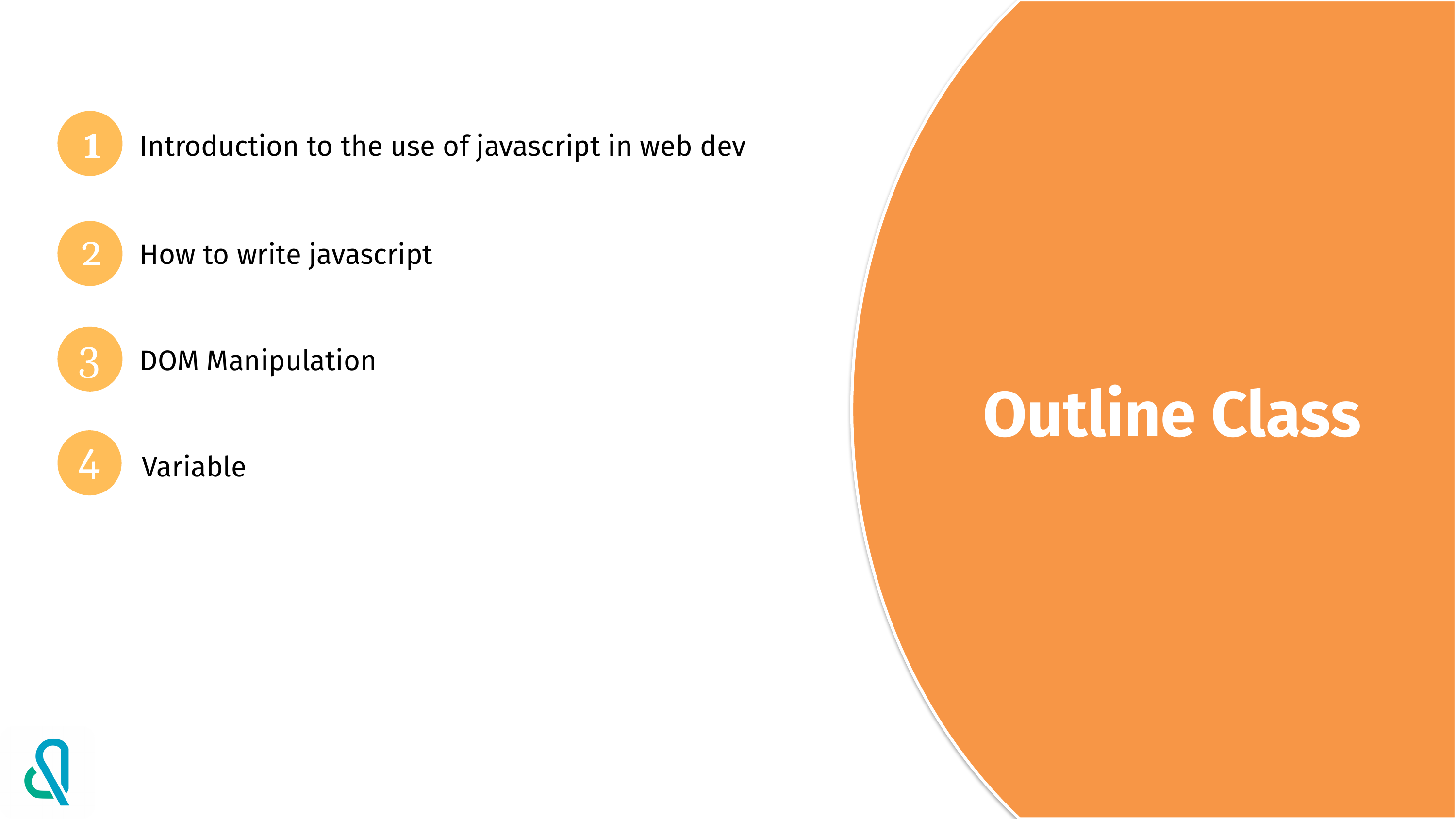

1
Introduction to the use of javascript in web dev

2
How to write javascript

3
DOM Manipulation
Outline Class

4
Variable
5